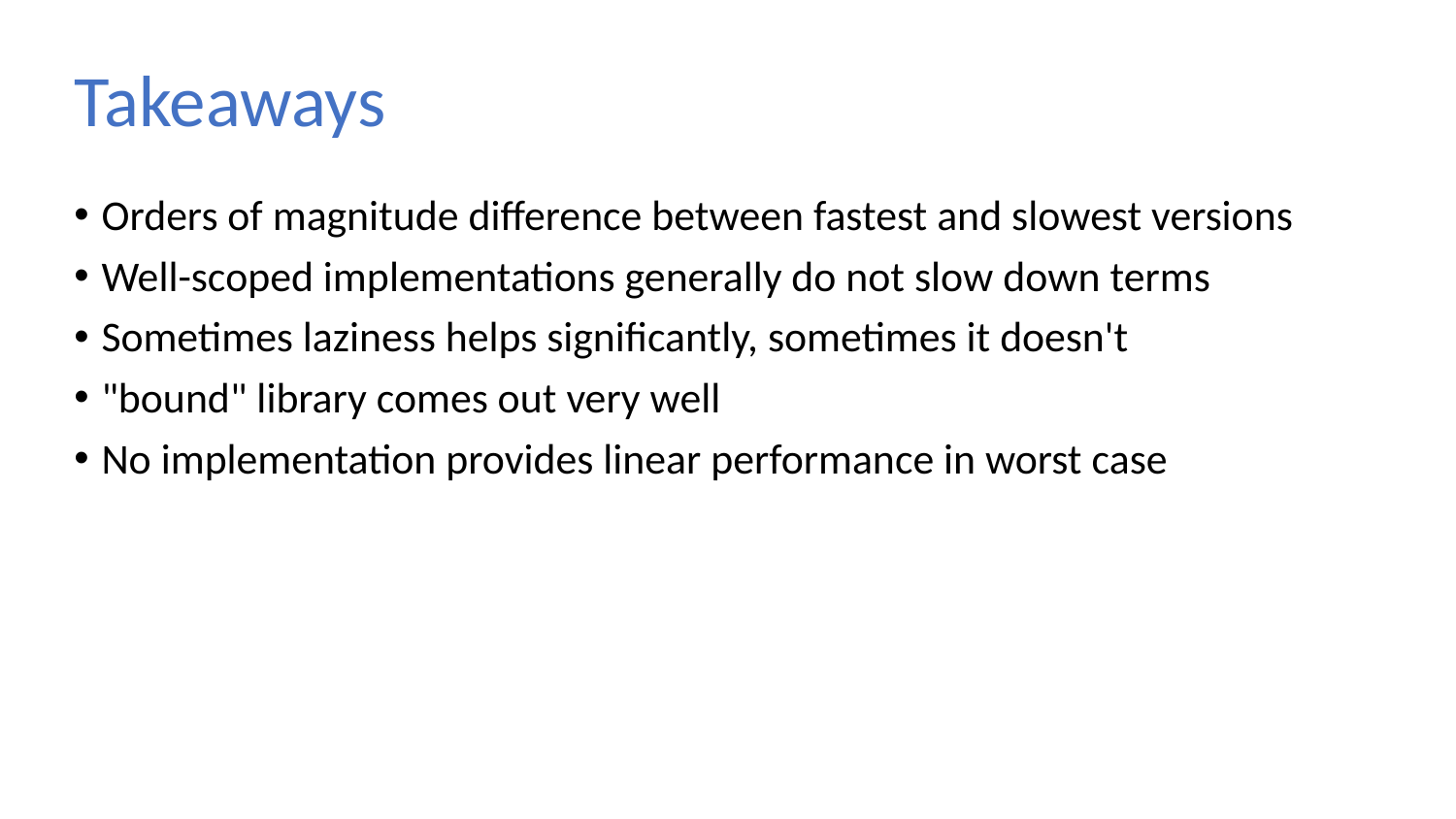

# Takeaways
Orders of magnitude difference between fastest and slowest versions
Well-scoped implementations generally do not slow down terms
Sometimes laziness helps significantly, sometimes it doesn't
"bound" library comes out very well
No implementation provides linear performance in worst case